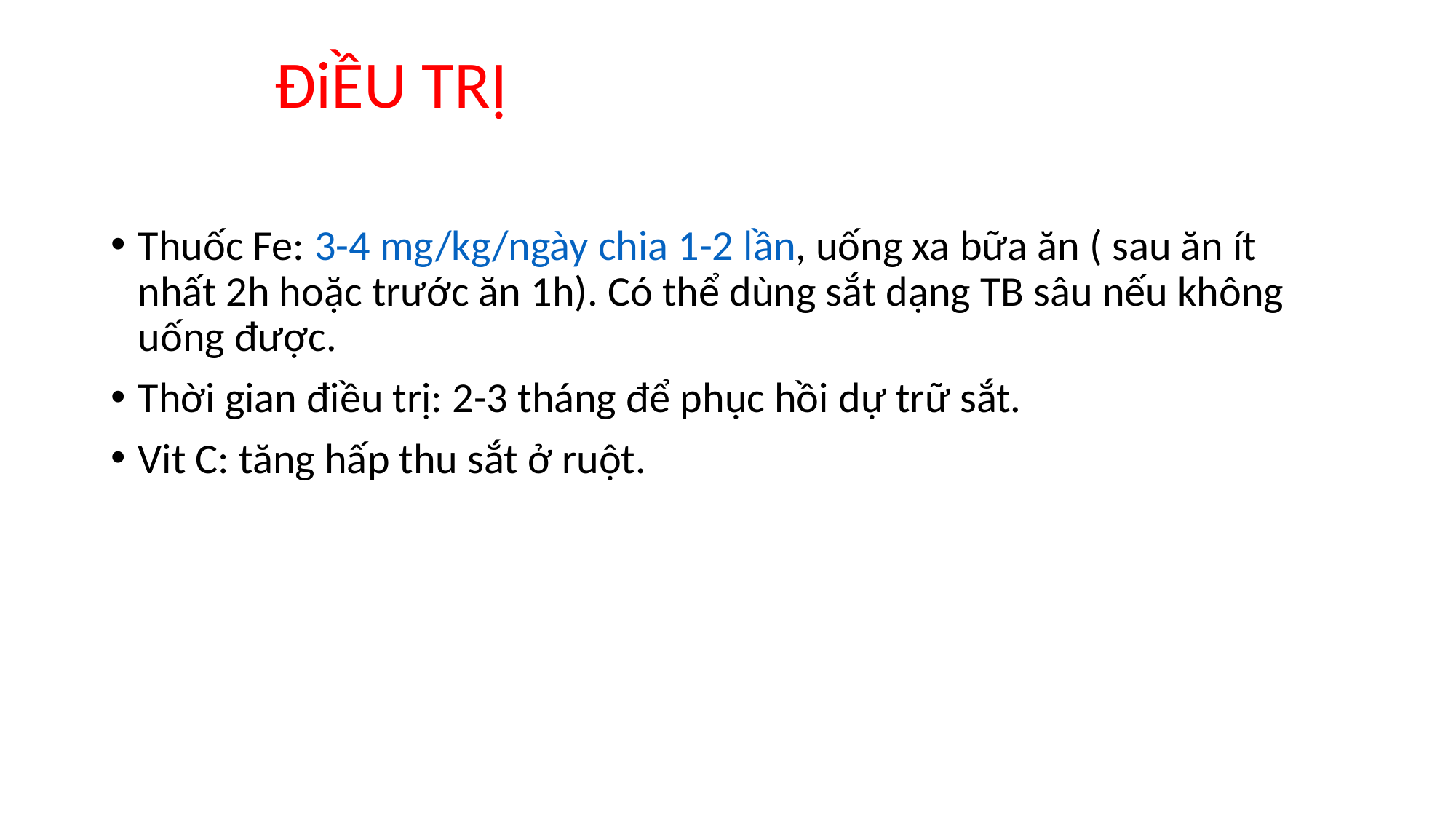

# ĐiỀU TRỊ
Thuốc Fe: 3-4 mg/kg/ngày chia 1-2 lần, uống xa bữa ăn ( sau ăn ít nhất 2h hoặc trước ăn 1h). Có thể dùng sắt dạng TB sâu nếu không uống được.
Thời gian điều trị: 2-3 tháng để phục hồi dự trữ sắt.
Vit C: tăng hấp thu sắt ở ruột.